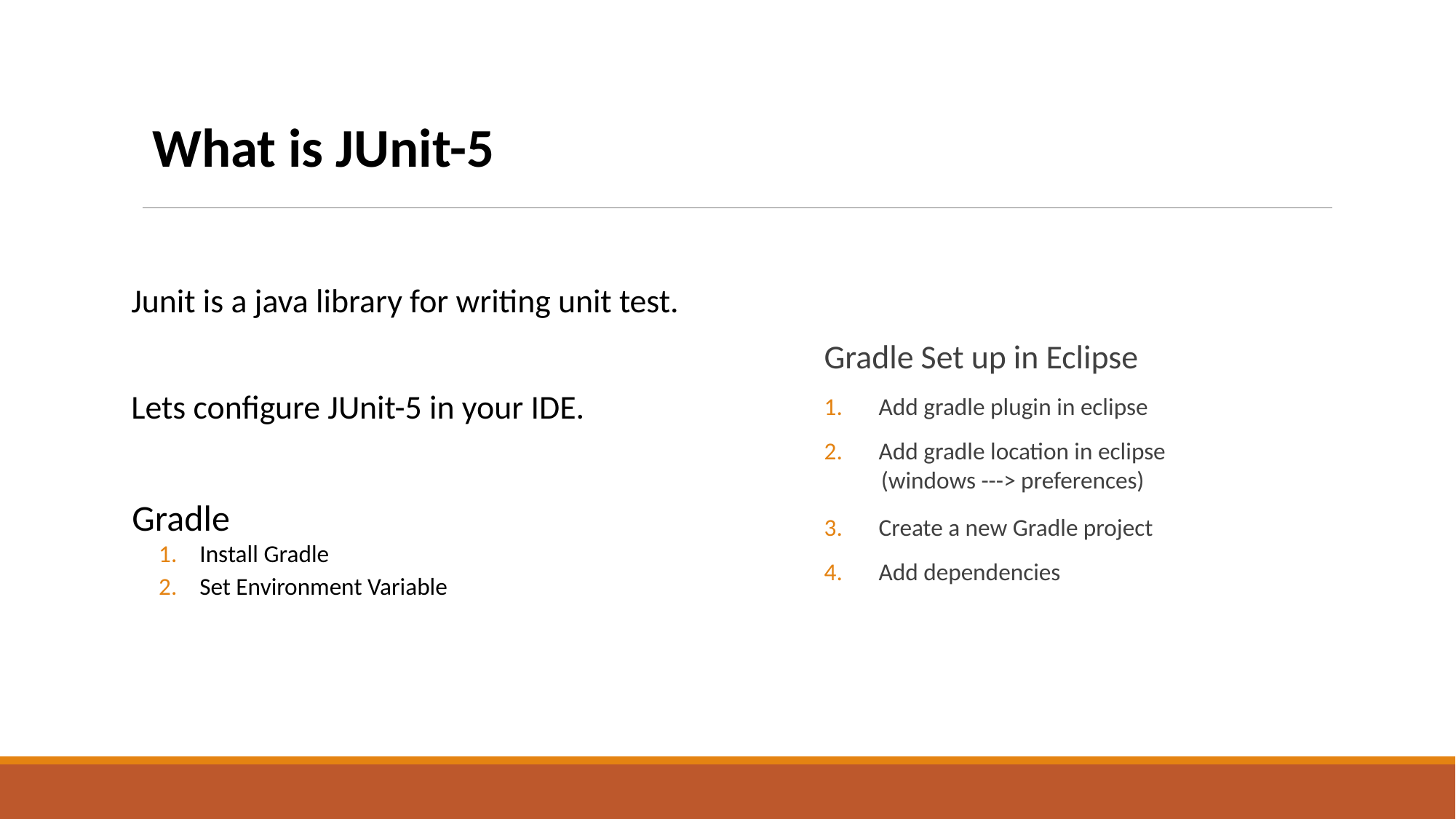

What is JUnit-5

 Junit is a java library for writing unit test.

 Lets configure JUnit-5 in your IDE.

 Gradle
Install Gradle
Set Environment Variable

Gradle Set up in Eclipse
Add gradle plugin in eclipse
Add gradle location in eclipse
(windows ---> preferences)
Create a new Gradle project
Add dependencies